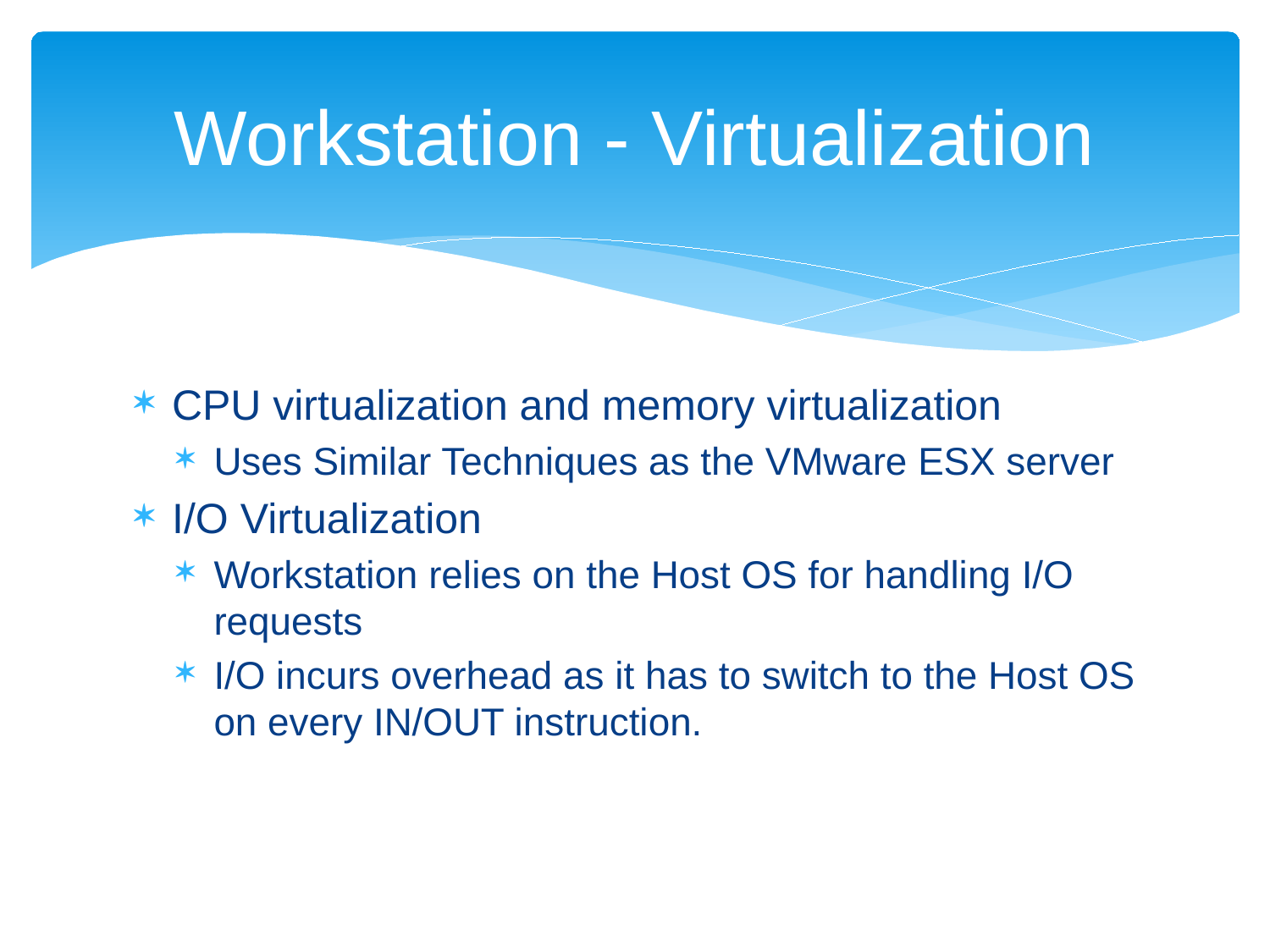

# Workstation - Virtualization
CPU virtualization and memory virtualization
Uses Similar Techniques as the VMware ESX server
I/O Virtualization
Workstation relies on the Host OS for handling I/O requests
I/O incurs overhead as it has to switch to the Host OS on every IN/OUT instruction.